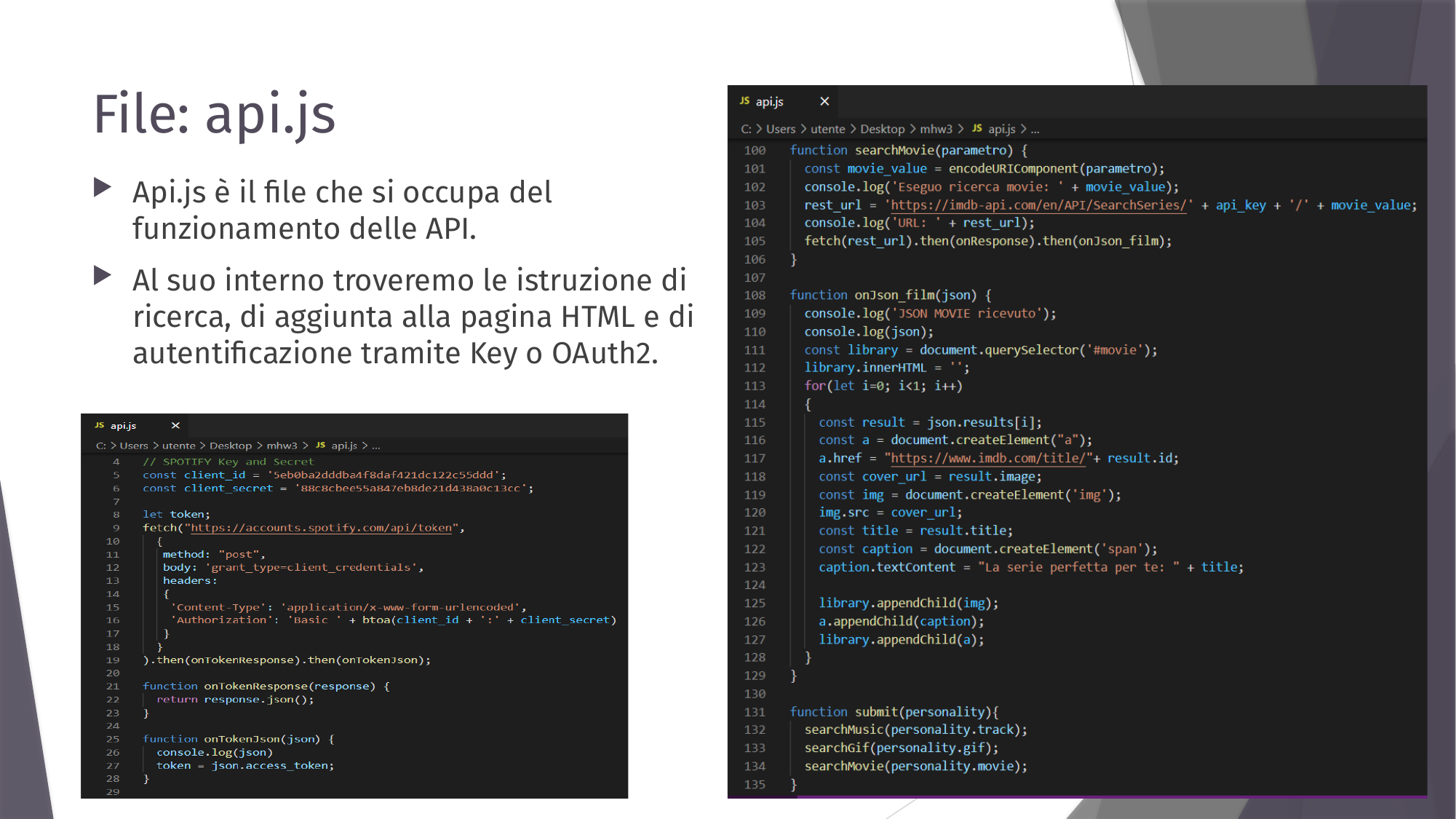

# File: api.js

Api.js è il file che si occupa del funzionamento delle API.
Al suo interno troveremo le istruzione di ricerca, di aggiunta alla pagina HTML e di autentificazione tramite Key o OAuth2.